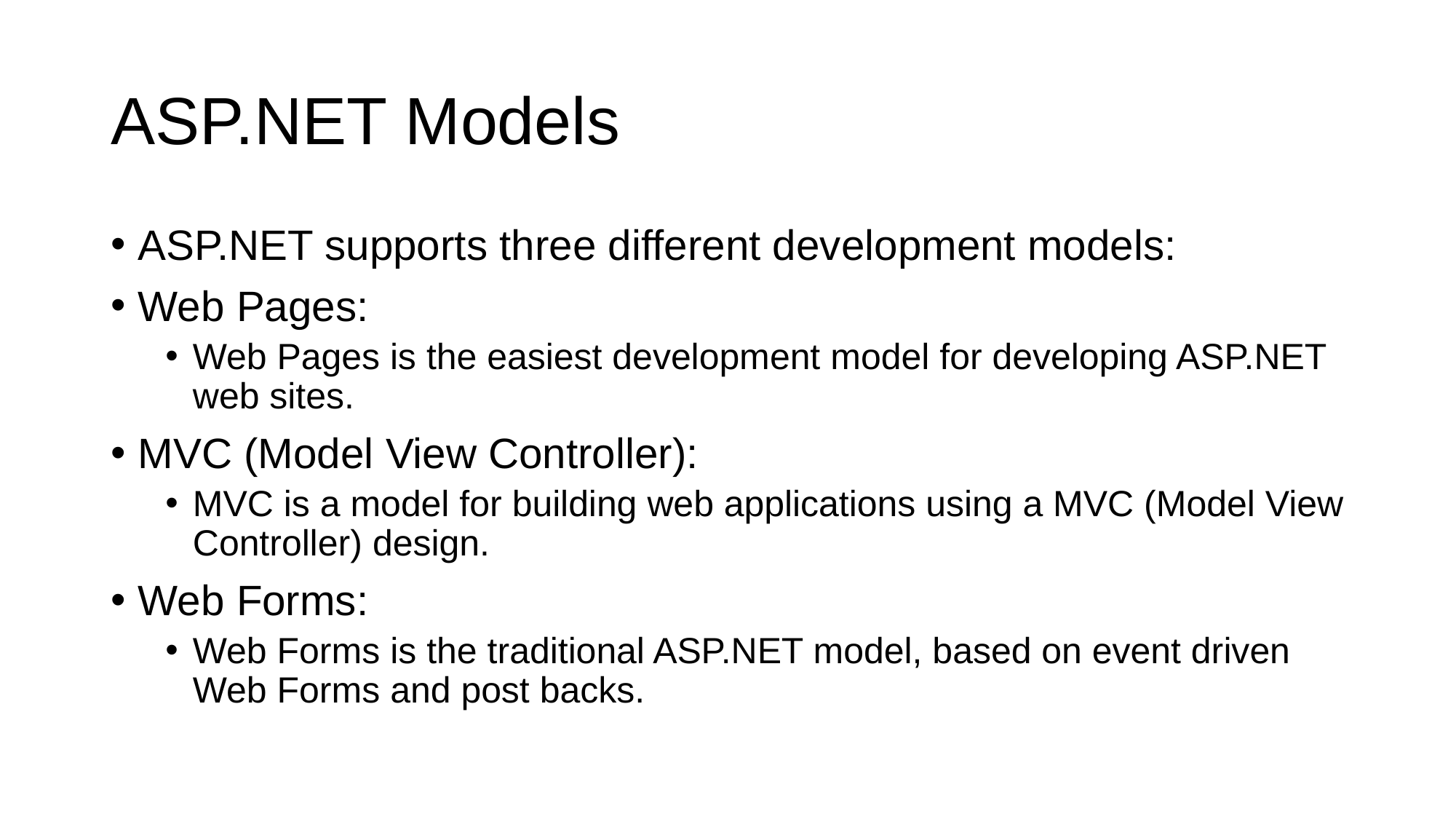

# ASP.NET Models
ASP.NET supports three different development models:
Web Pages:
Web Pages is the easiest development model for developing ASP.NET web sites.
MVC (Model View Controller):
MVC is a model for building web applications using a MVC (Model View Controller) design.
Web Forms:
Web Forms is the traditional ASP.NET model, based on event driven Web Forms and post backs.